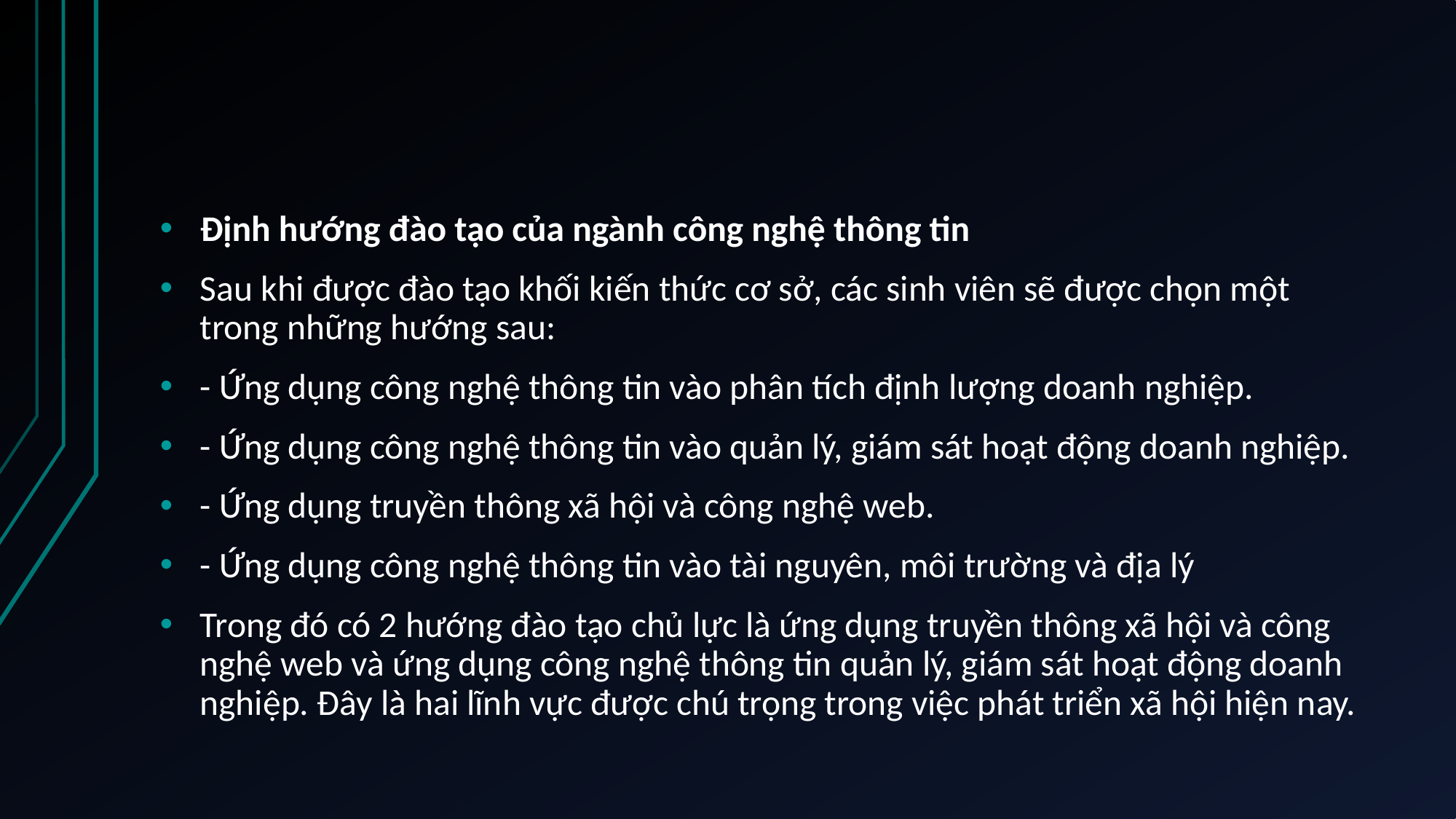

#
Định hướng đào tạo của ngành công nghệ thông tin
Sau khi được đào tạo khối kiến thức cơ sở, các sinh viên sẽ được chọn một trong những hướng sau:
- Ứng dụng công nghệ thông tin vào phân tích định lượng doanh nghiệp.
- Ứng dụng công nghệ thông tin vào quản lý, giám sát hoạt động doanh nghiệp.
- Ứng dụng truyền thông xã hội và công nghệ web.
- Ứng dụng công nghệ thông tin vào tài nguyên, môi trường và địa lý
Trong đó có 2 hướng đào tạo chủ lực là ứng dụng truyền thông xã hội và công nghệ web và ứng dụng công nghệ thông tin quản lý, giám sát hoạt động doanh nghiệp. Đây là hai lĩnh vực được chú trọng trong việc phát triển xã hội hiện nay.